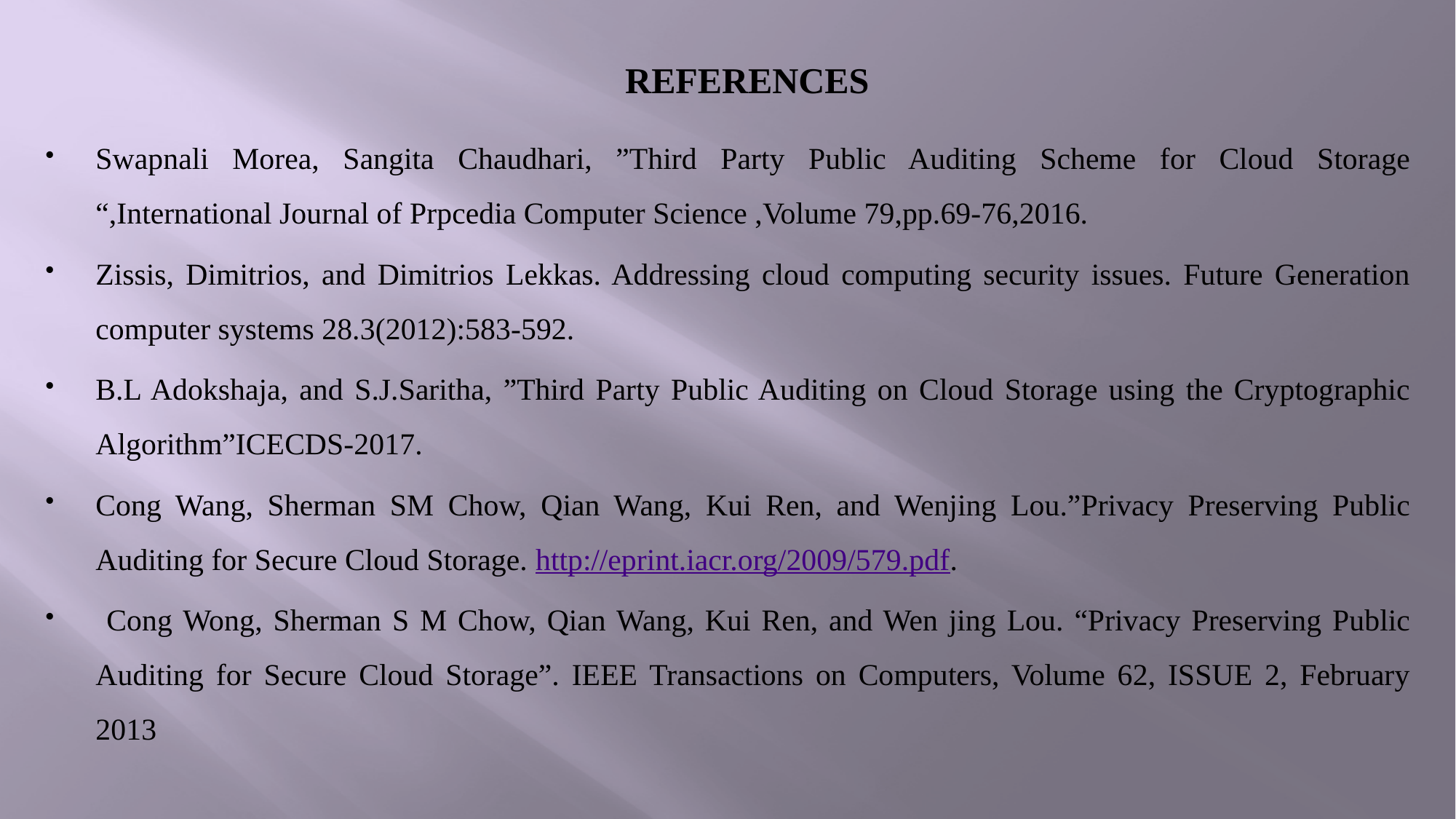

# REFERENCES
Swapnali Morea, Sangita Chaudhari, ”Third Party Public Auditing Scheme for Cloud Storage “,International Journal of Prpcedia Computer Science ,Volume 79,pp.69-76,2016.
Zissis, Dimitrios, and Dimitrios Lekkas. Addressing cloud computing security issues. Future Generation computer systems 28.3(2012):583-592.
B.L Adokshaja, and S.J.Saritha, ”Third Party Public Auditing on Cloud Storage using the Cryptographic Algorithm”ICECDS-2017.
Cong Wang, Sherman SM Chow, Qian Wang, Kui Ren, and Wenjing Lou.”Privacy Preserving Public Auditing for Secure Cloud Storage. http://eprint.iacr.org/2009/579.pdf.
 Cong Wong, Sherman S M Chow, Qian Wang, Kui Ren, and Wen jing Lou. “Privacy Preserving Public Auditing for Secure Cloud Storage”. IEEE Transactions on Computers, Volume 62, ISSUE 2, February 2013